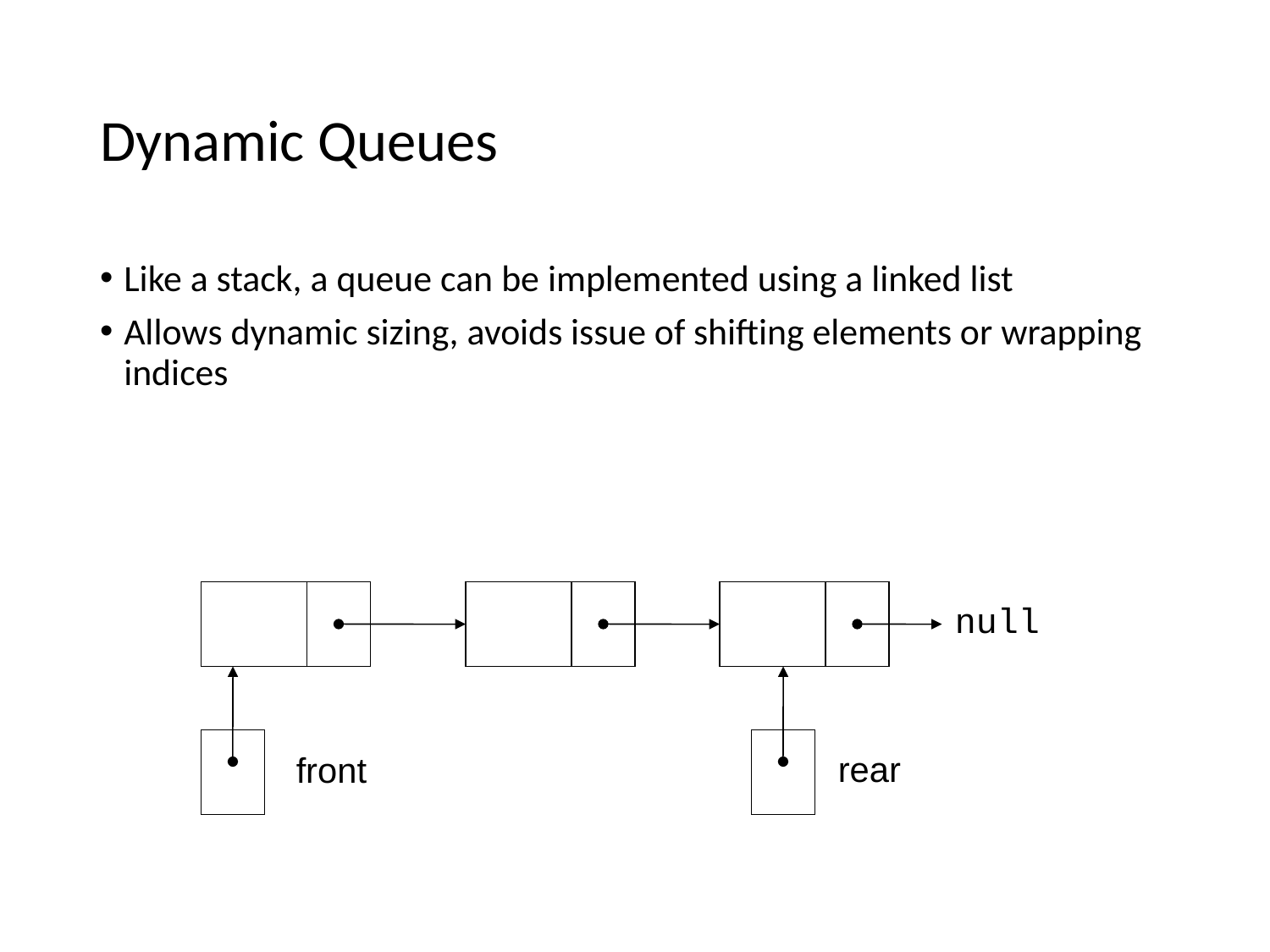

# Dynamic Queues
Like a stack, a queue can be implemented using a linked list
Allows dynamic sizing, avoids issue of shifting elements or wrapping indices

null

rear
front